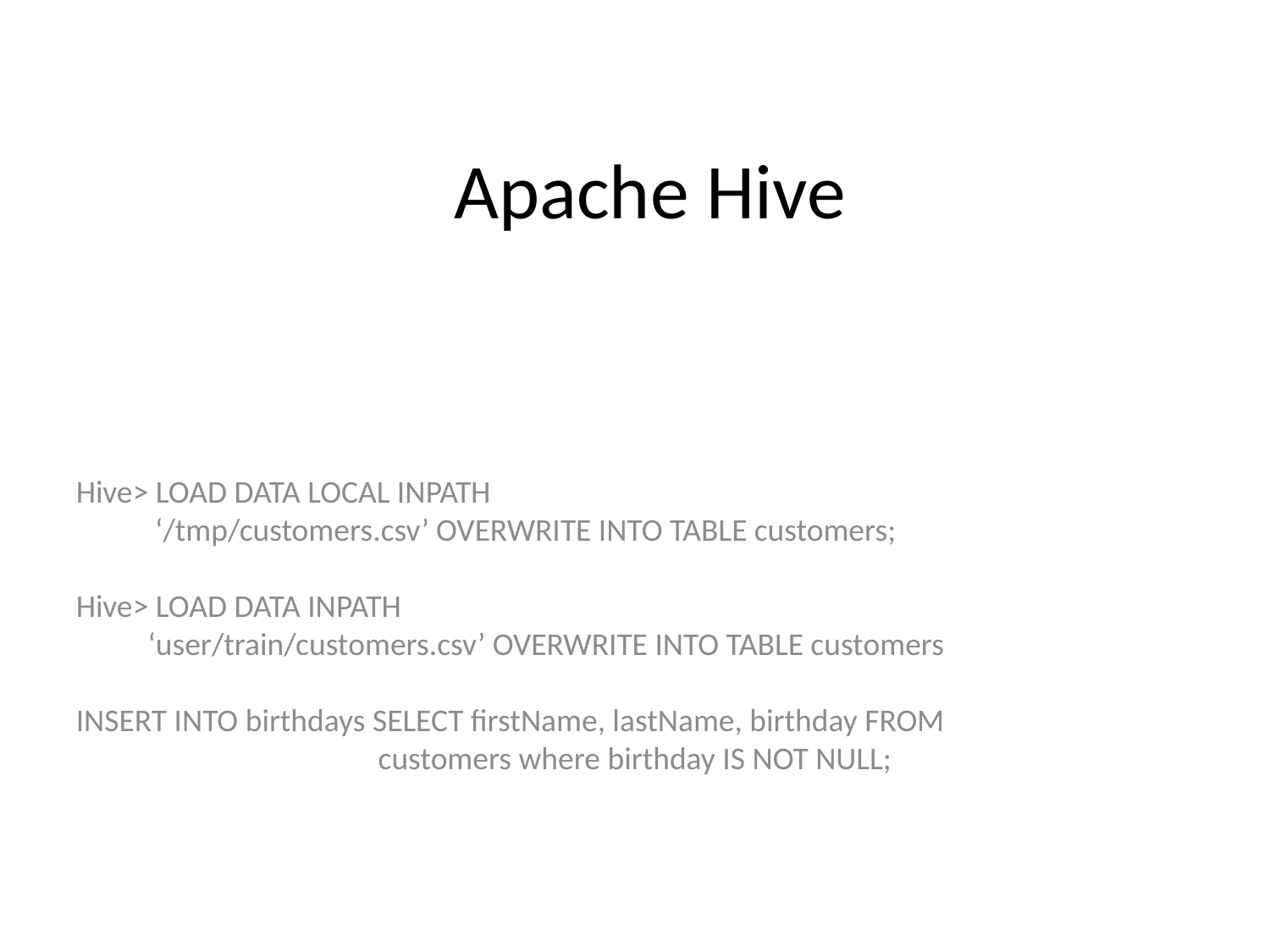

Apache Hive
Hive> LOAD DATA LOCAL INPATH
           ‘/tmp/customers.csv’ OVERWRITE INTO TABLE customers;

Hive> LOAD DATA INPATH
          ‘user/train/customers.csv’ OVERWRITE INTO TABLE customers

INSERT INTO birthdays SELECT firstName, lastName, birthday FROM
                                          customers where birthday IS NOT NULL;